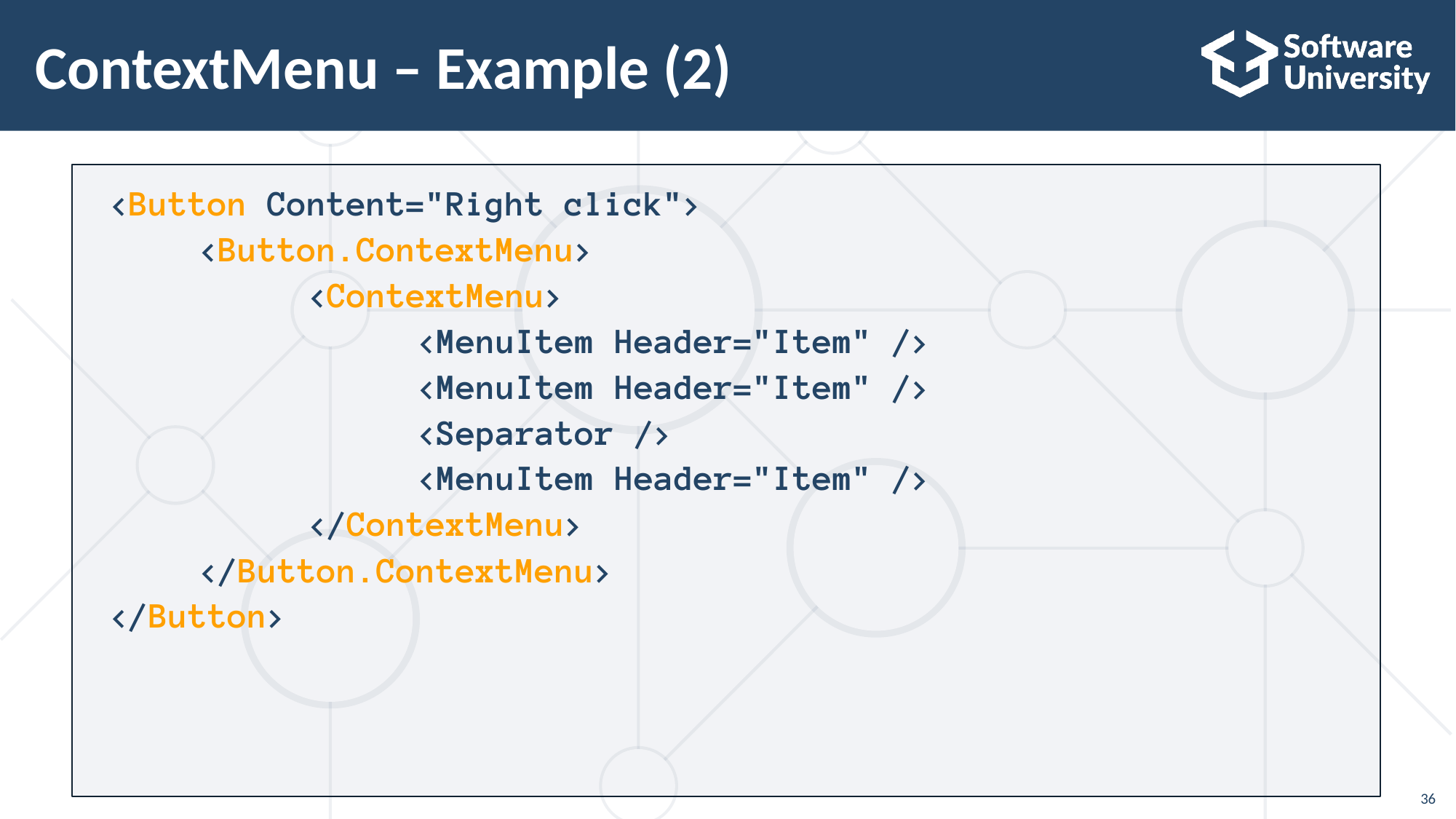

36
# ContextMenu – Example (2)
 <Button Content="Right click">
 	<Button.ContextMenu>
 		<ContextMenu>
			<MenuItem Header="Item" />
 			<MenuItem Header="Item" />
			<Separator />
			<MenuItem Header="Item" />
		</ContextMenu>
	</Button.ContextMenu>
 </Button>